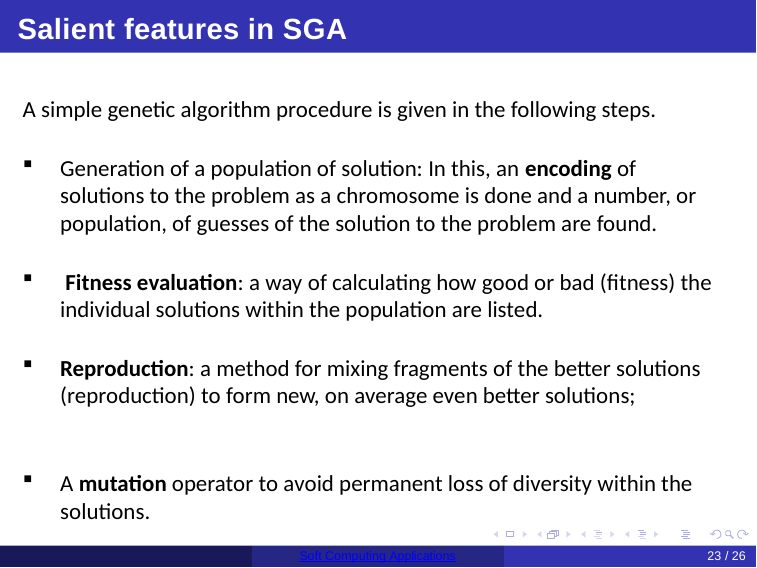

# Salient features in SGA
A simple genetic algorithm procedure is given in the following steps.

Generation of a population of solution: In this, an encoding of solutions to the problem as a chromosome is done and a number, or population, of guesses of the solution to the problem are found.

 Fitness evaluation: a way of calculating how good or bad (fitness) the individual solutions within the population are listed.

Reproduction: a method for mixing fragments of the better solutions (reproduction) to form new, on average even better solutions;

A mutation operator to avoid permanent loss of diversity within the solutions.

Soft Computing Applications
23 / 26